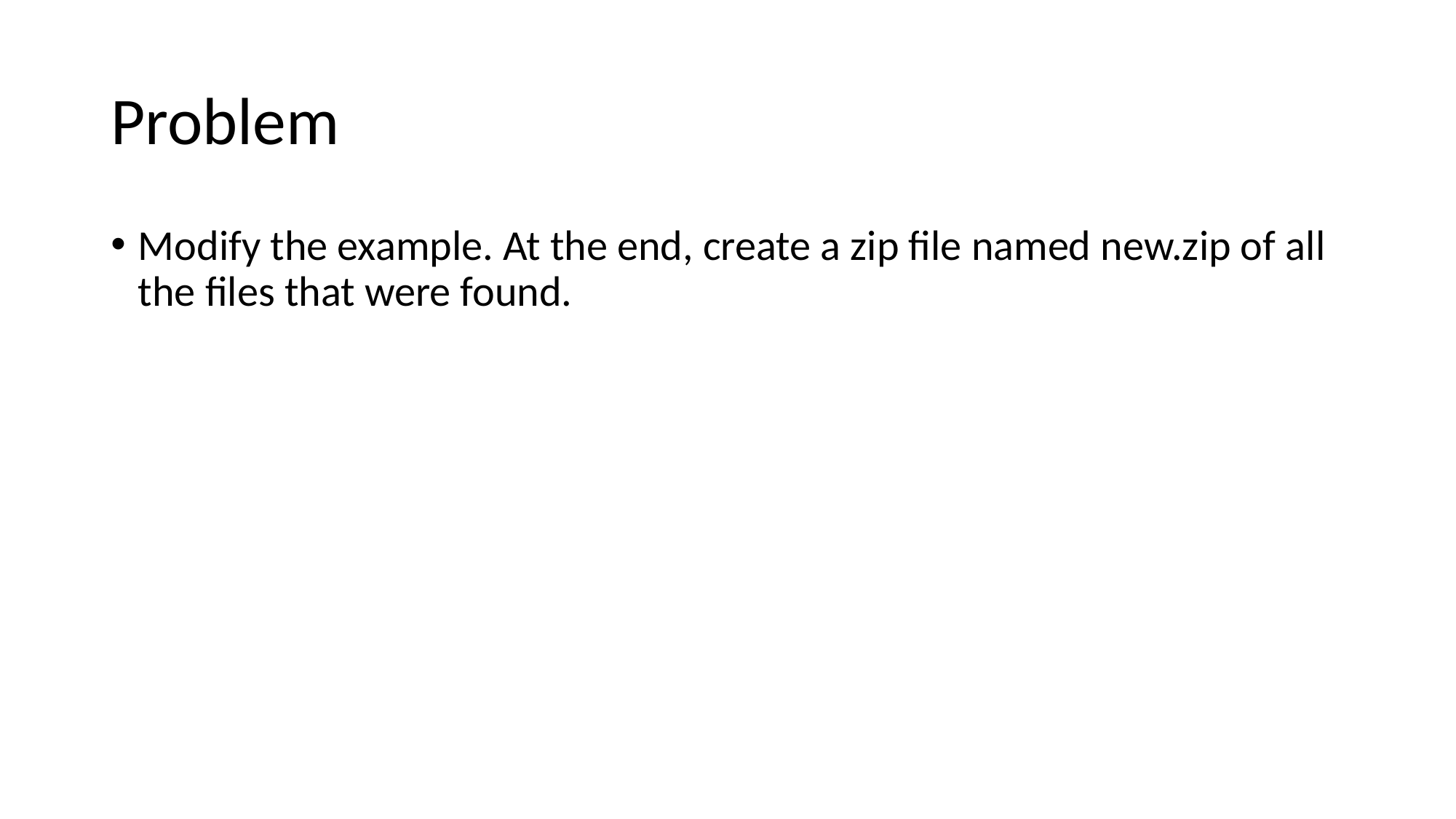

# Problem
Modify the example. At the end, create a zip file named new.zip of all the files that were found.